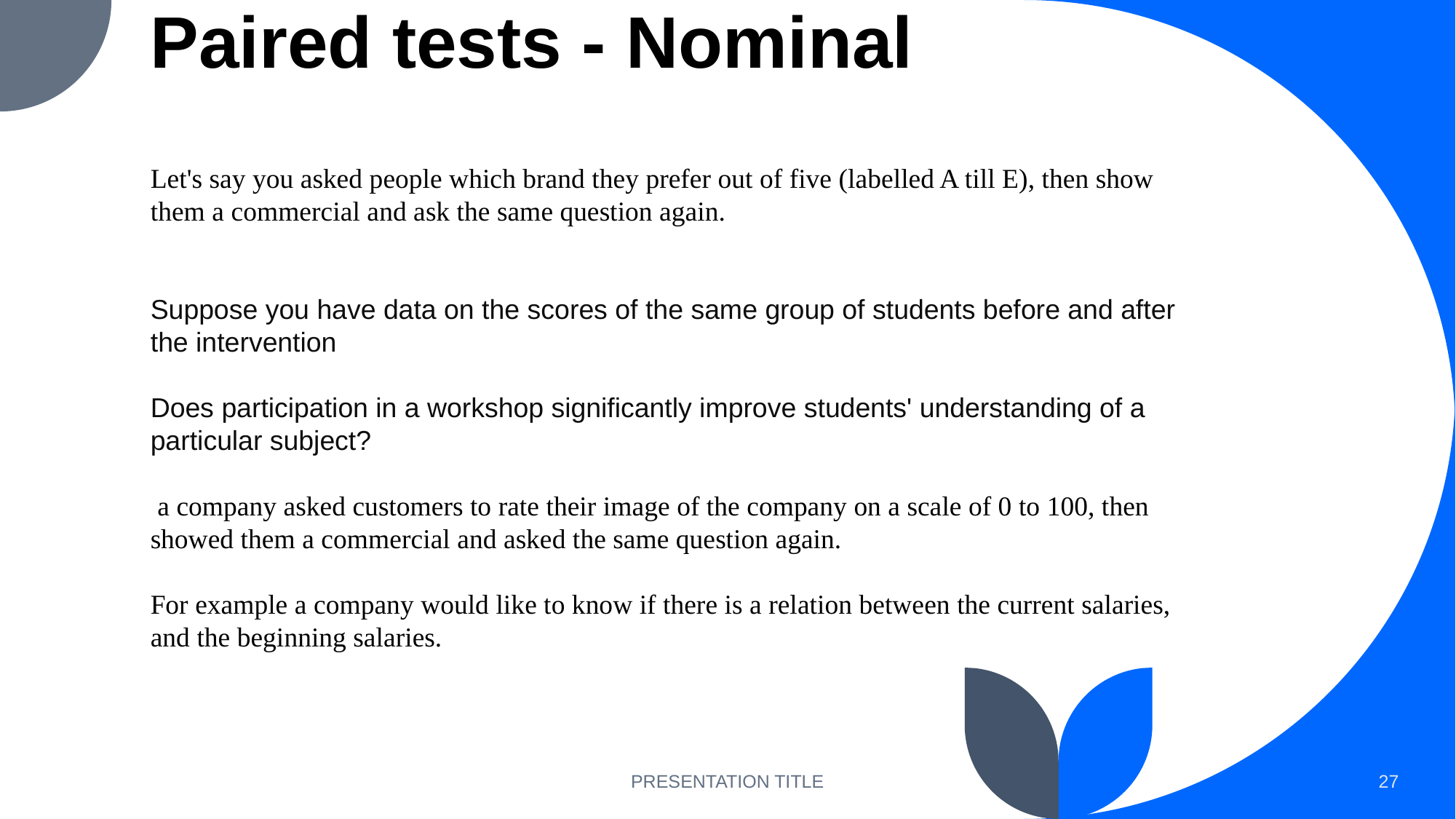

# Paired tests - Nominal
Let's say you asked people which brand they prefer out of five (labelled A till E), then show them a commercial and ask the same question again.

Suppose you have data on the scores of the same group of students before and after the intervention

Does participation in a workshop significantly improve students' understanding of a particular subject?

 a company asked customers to rate their image of the company on a scale of 0 to 100, then showed them a commercial and asked the same question again.

For example a company would like to know if there is a relation between the current salaries, and the beginning salaries.
PRESENTATION TITLE
27